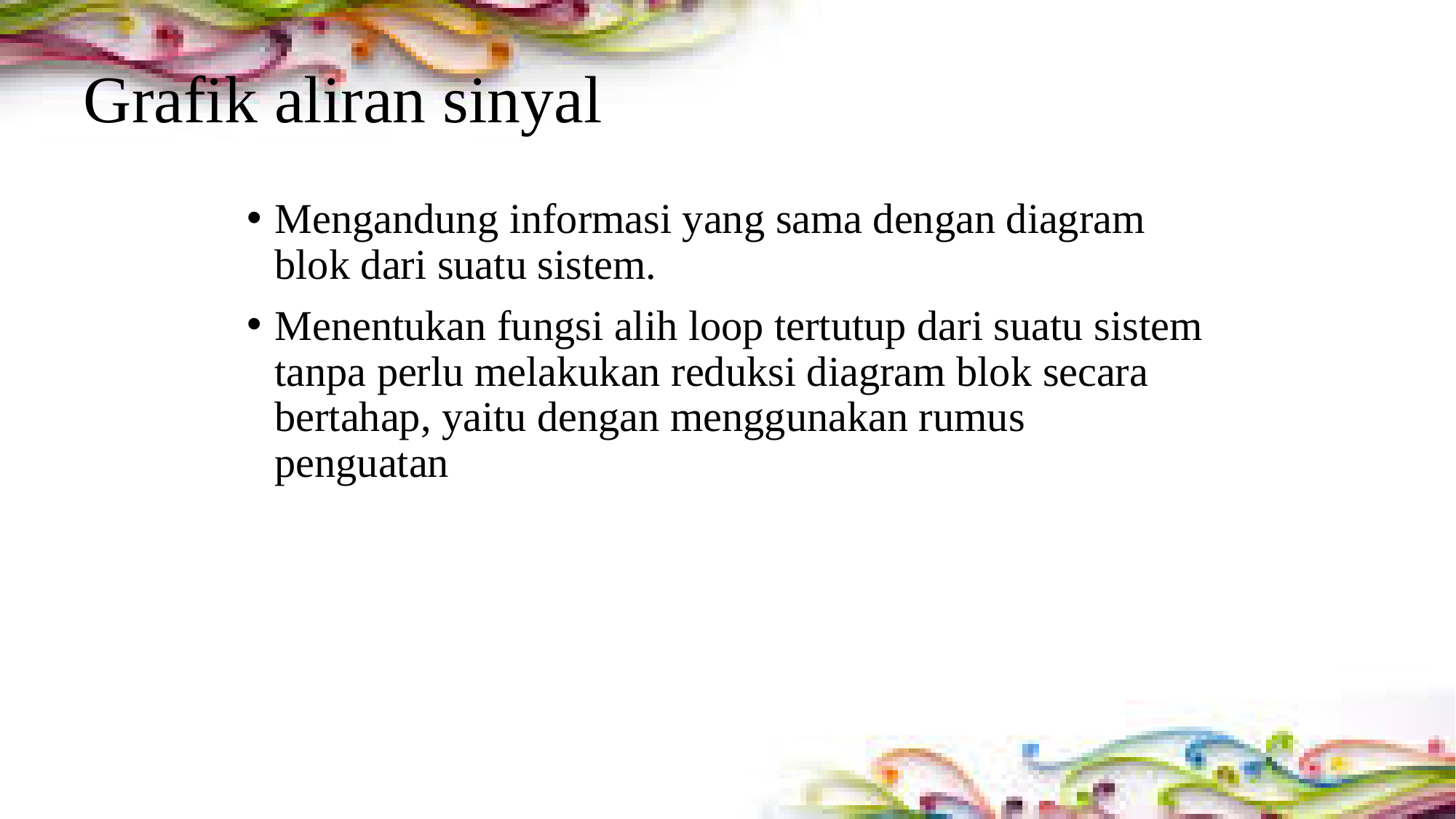

# Grafik aliran sinyal
Mengandung informasi yang sama dengan diagram blok dari suatu sistem.
Menentukan fungsi alih loop tertutup dari suatu sistem tanpa perlu melakukan reduksi diagram blok secara bertahap, yaitu dengan menggunakan rumus penguatan